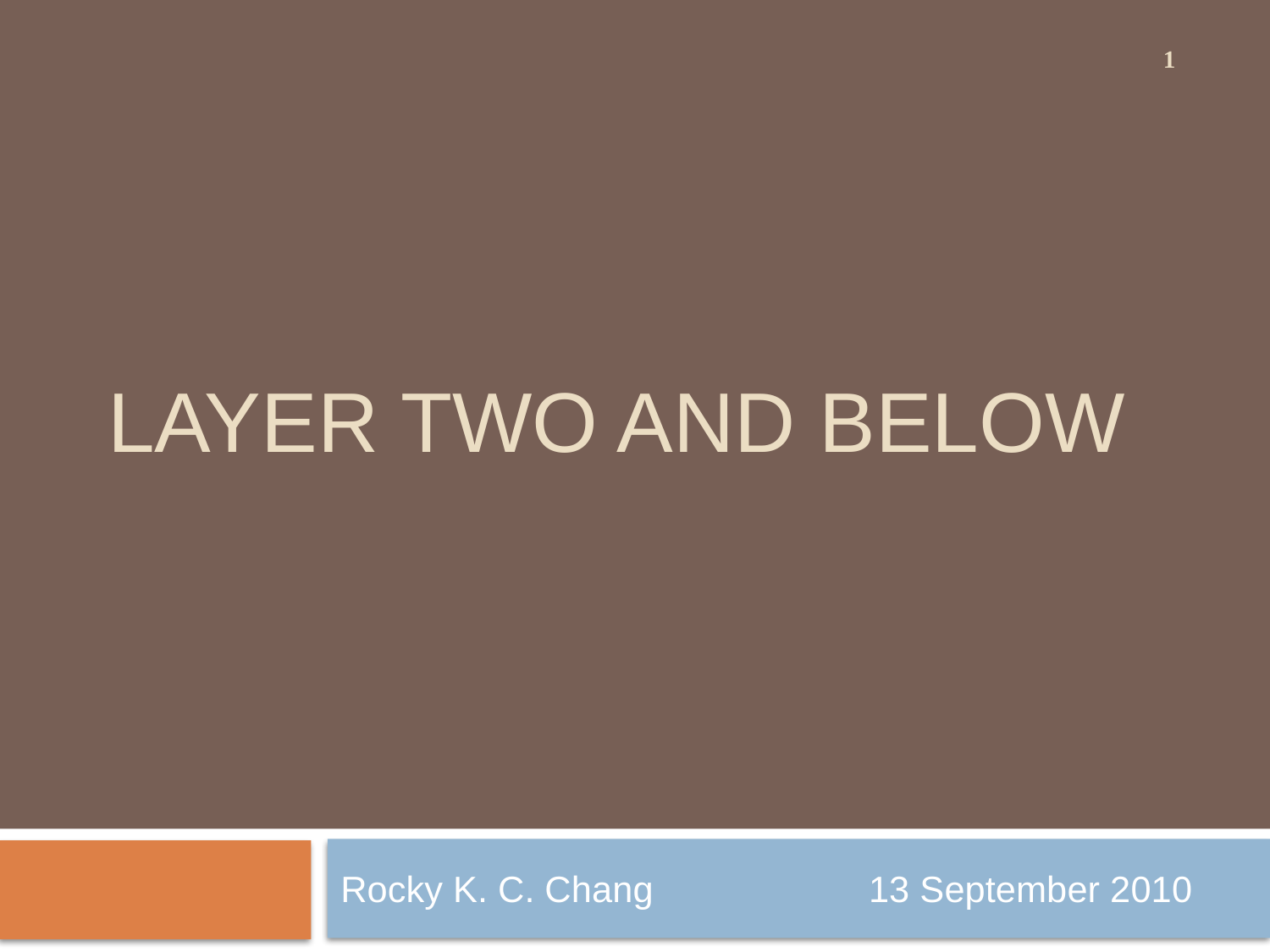

1
# Layer two and below
Rocky K. C. Chang	            13 September 2010